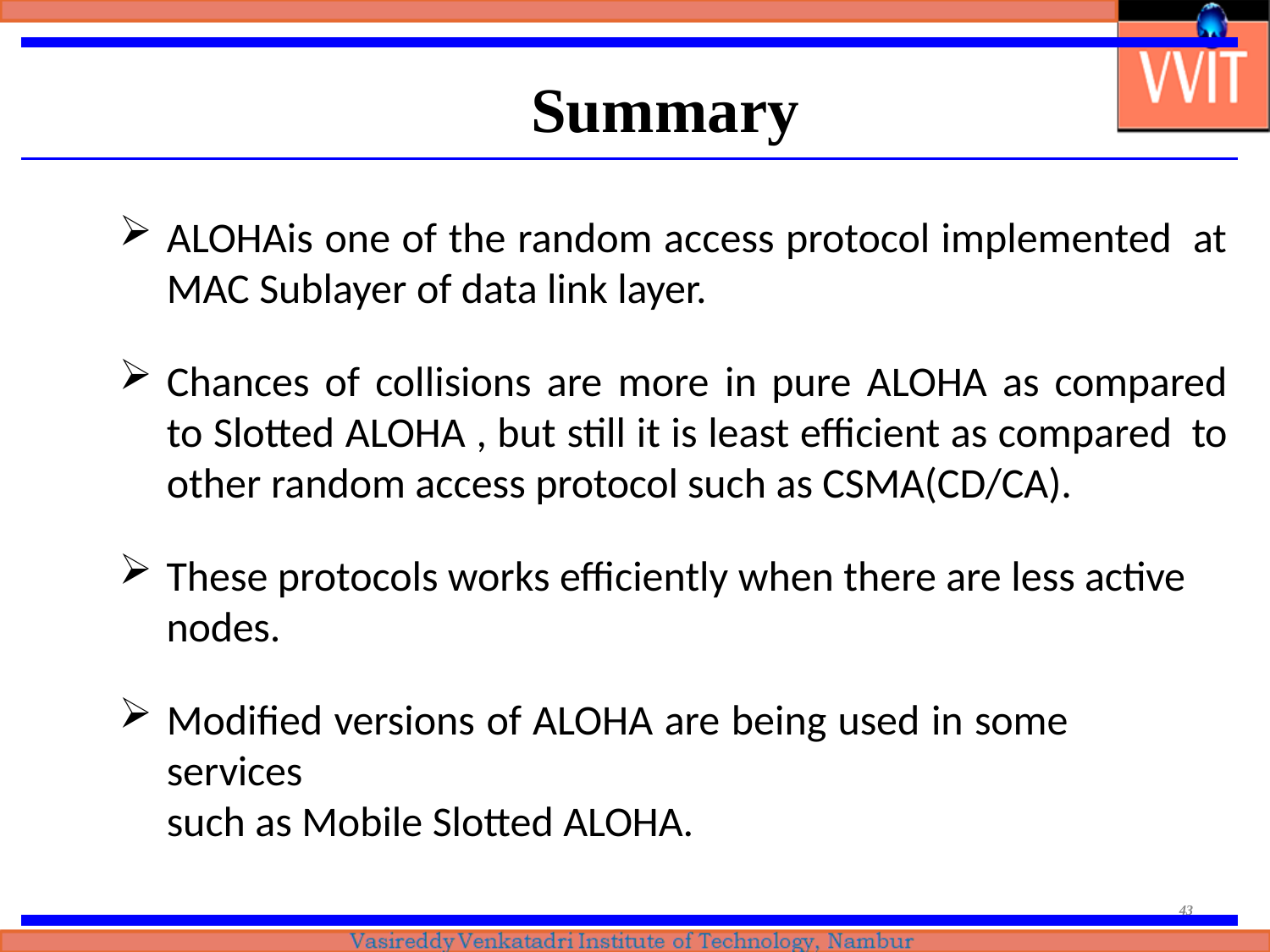

# Summary

ALOHAis one of the random access protocol implemented at MAC Sublayer of data link layer.
Chances of collisions are more in pure ALOHA as compared to Slotted ALOHA , but still it is least efficient as compared to other random access protocol such as CSMA(CD/CA).
These protocols works efficiently when there are less active nodes.
Modified versions of ALOHA are being used in some services
such as Mobile Slotted ALOHA.
43